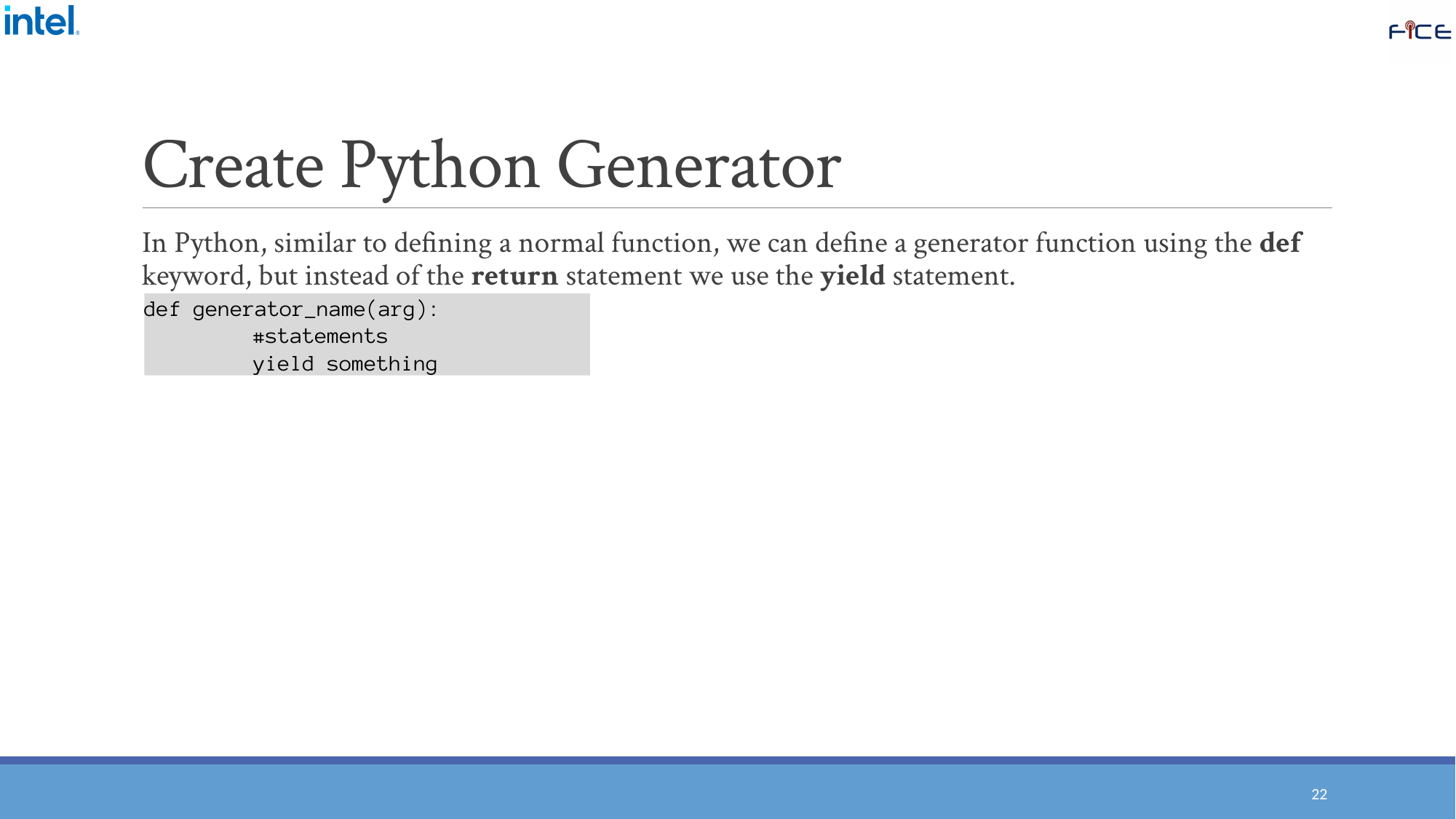

# Create Python Generator
In Python, similar to defining a normal function, we can define a generator function using the def keyword, but instead of the return statement we use the yield statement.

def generator_name(arg):
	#statements
	yield something
22